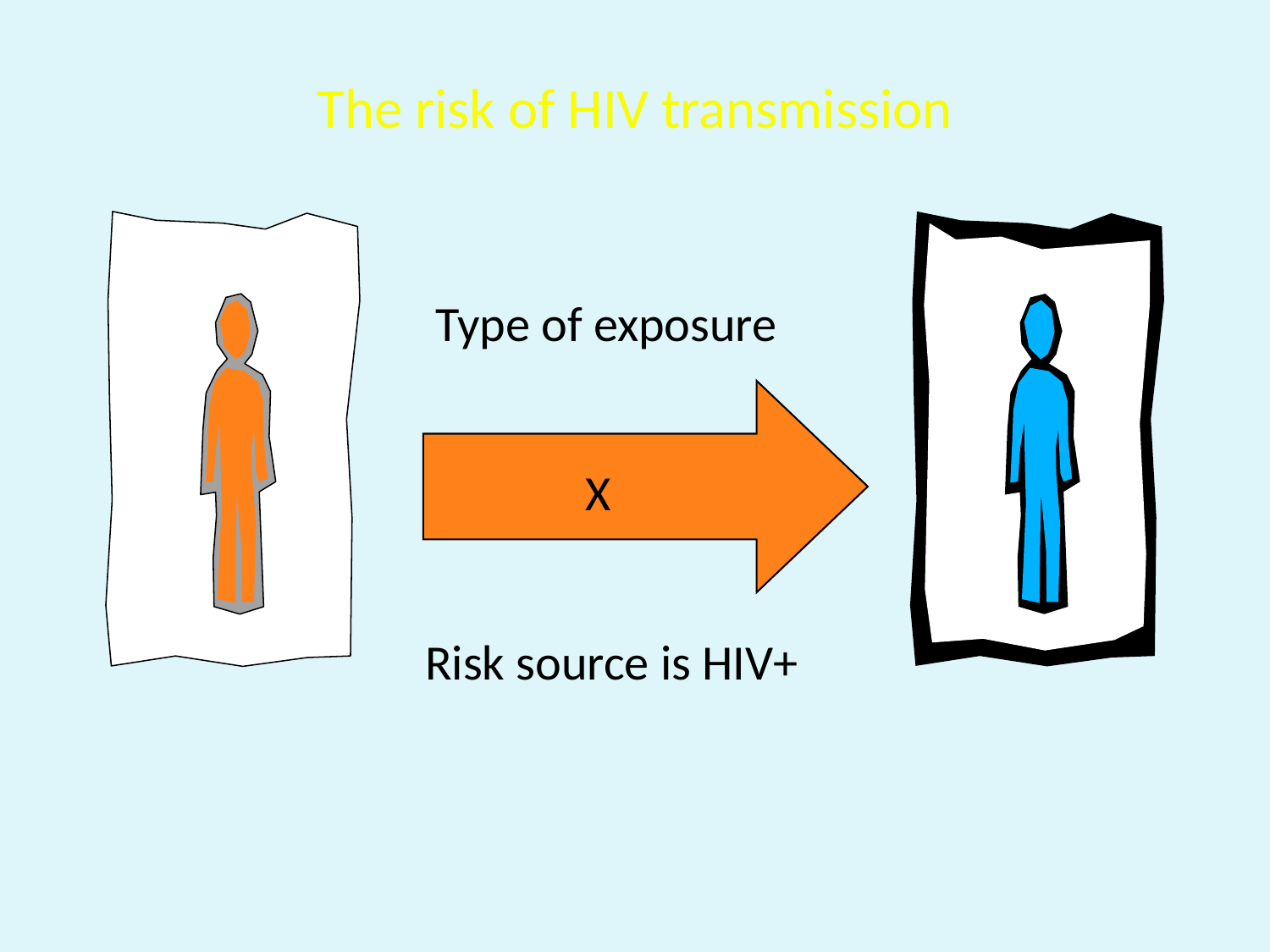

The risk of HIV transmission

Type of exposure

X
Risk source is HIV+